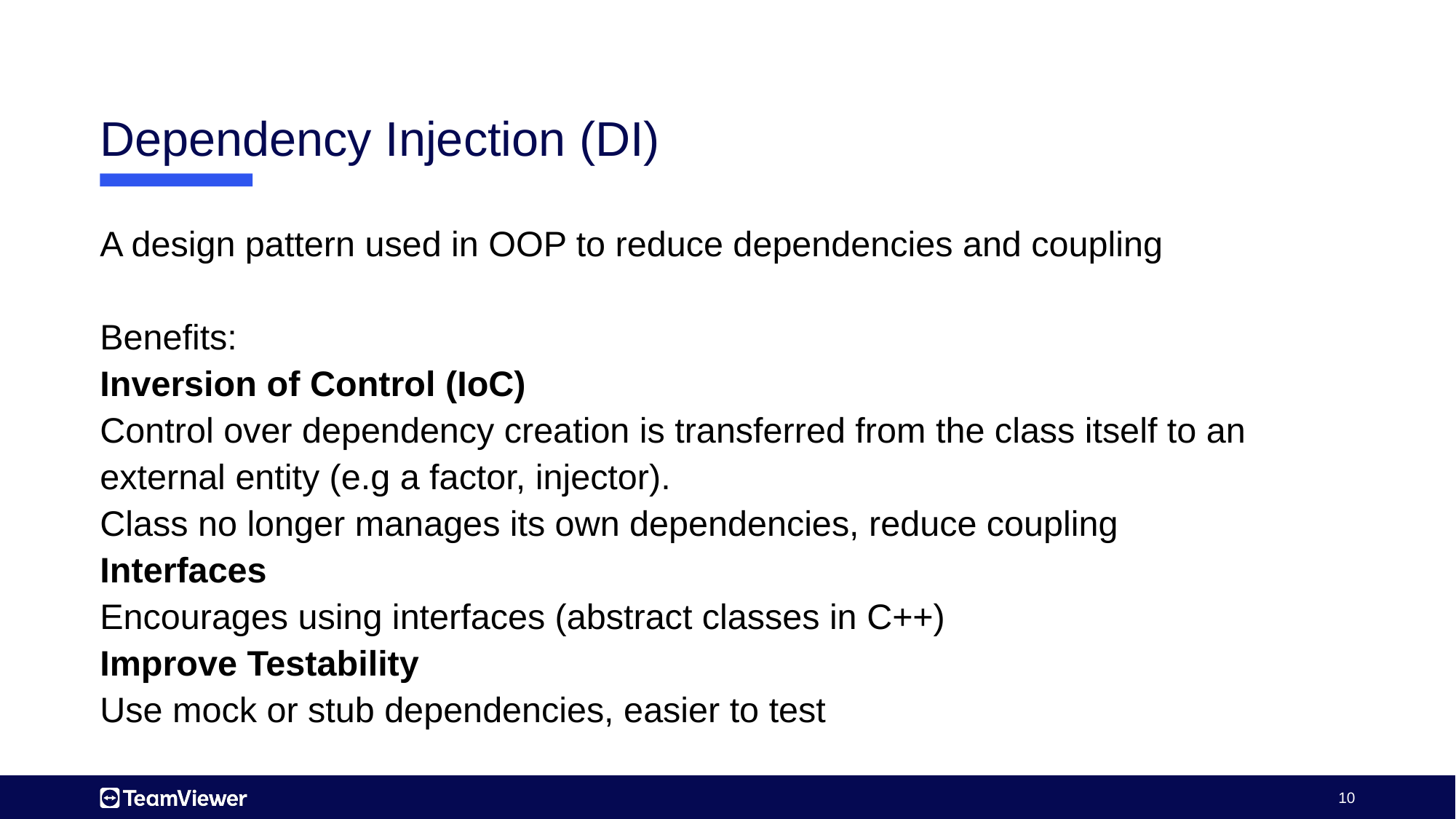

# Dependency Injection (DI)
A design pattern used in OOP to reduce dependencies and coupling

Benefits:
Inversion of Control (IoC)
Control over dependency creation is transferred from the class itself to an external entity (e.g a factor, injector).
Class no longer manages its own dependencies, reduce coupling
Interfaces
Encourages using interfaces (abstract classes in C++)
Improve Testability
Use mock or stub dependencies, easier to test
10